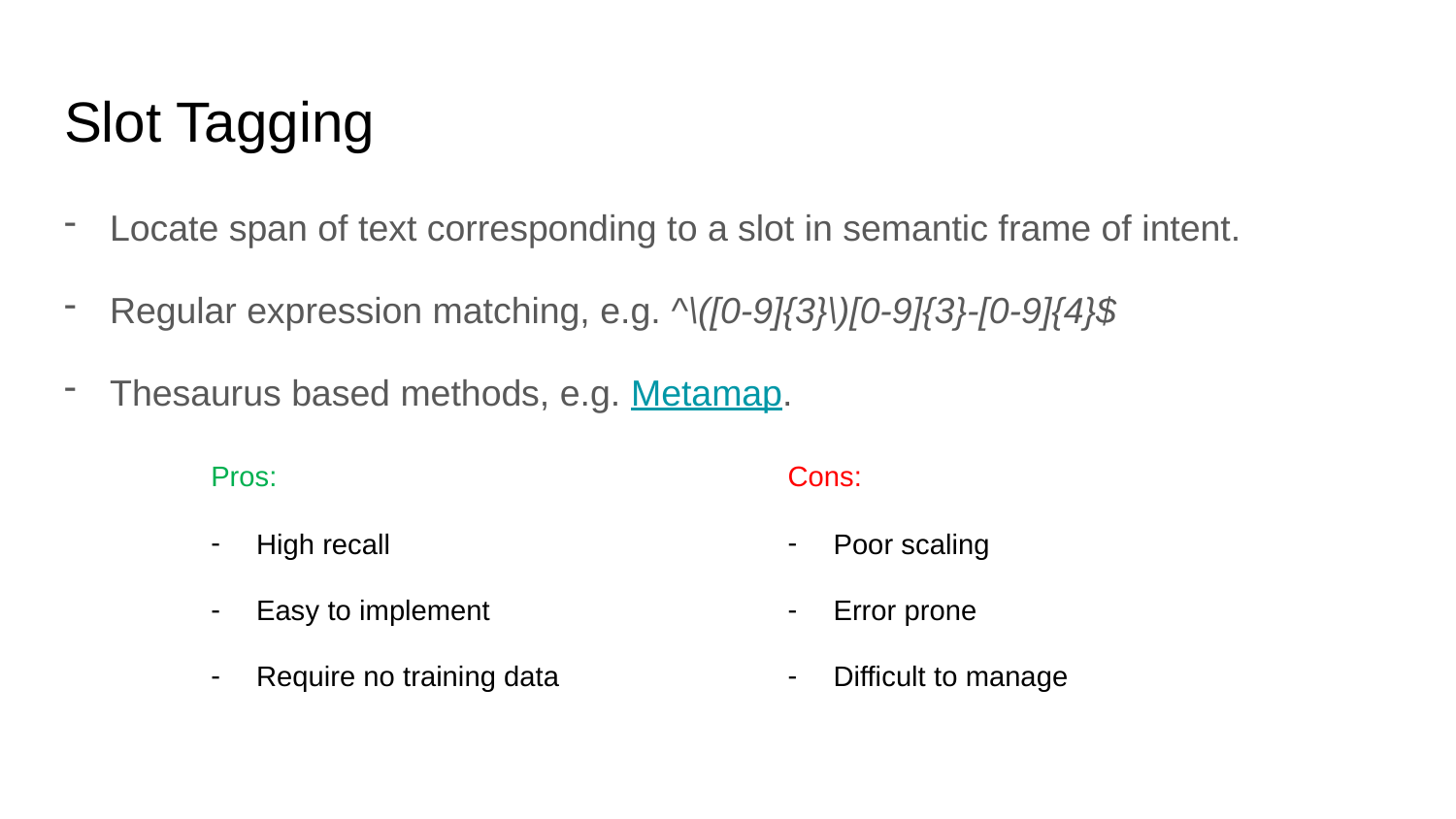

# Slot Tagging
Locate span of text corresponding to a slot in semantic frame of intent.
Regular expression matching, e.g. ^\([0-9]{3}\)[0-9]{3}-[0-9]{4}$
Thesaurus based methods, e.g. Metamap.
Pros:

High recall
Easy to implement
Require no training data

Cons:

Poor scaling
Error prone
Difficult to manage